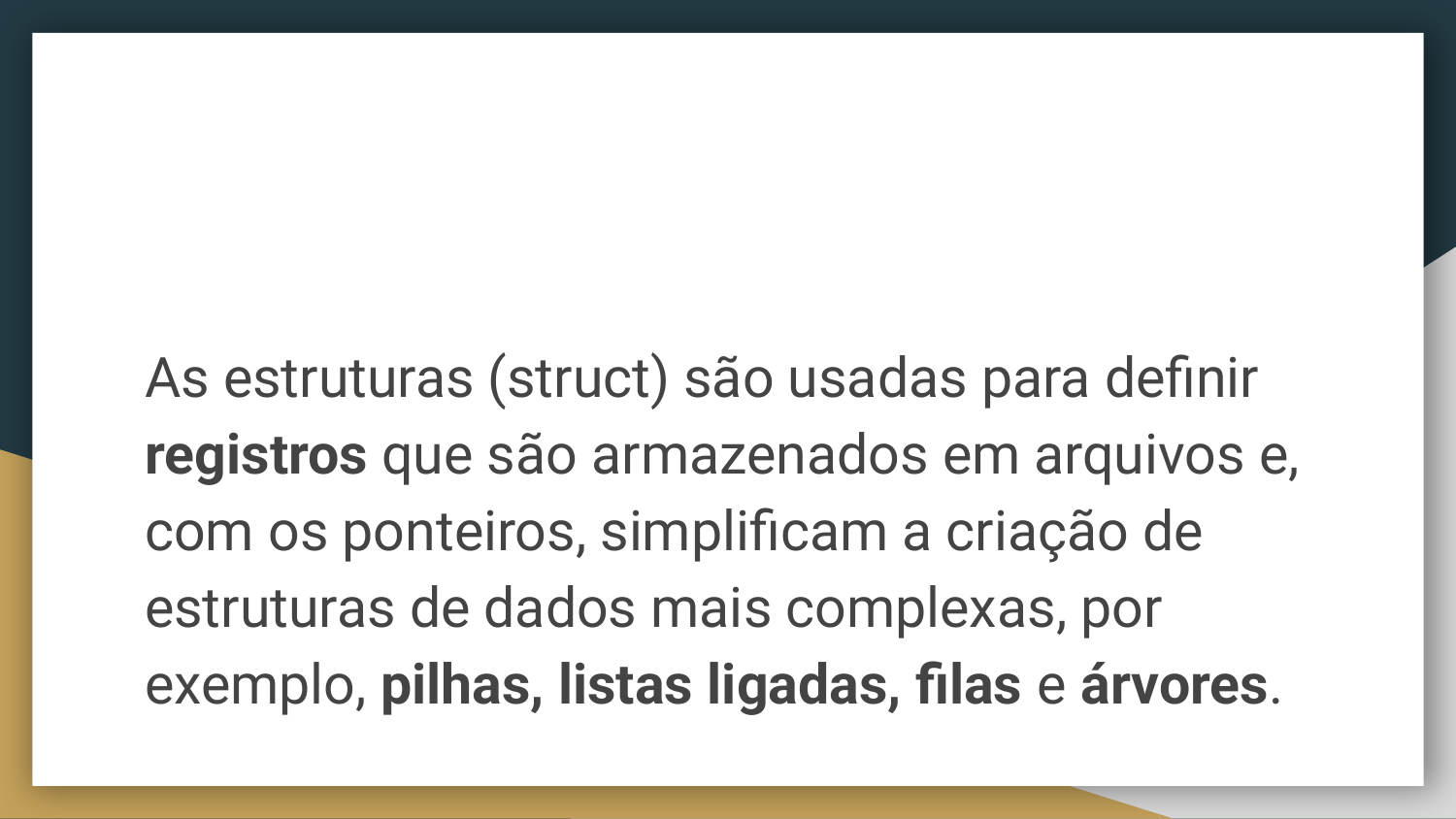

#
As estruturas (struct) são usadas para definir registros que são armazenados em arquivos e, com os ponteiros, simplificam a criação de estruturas de dados mais complexas, por exemplo, pilhas, listas ligadas, filas e árvores.